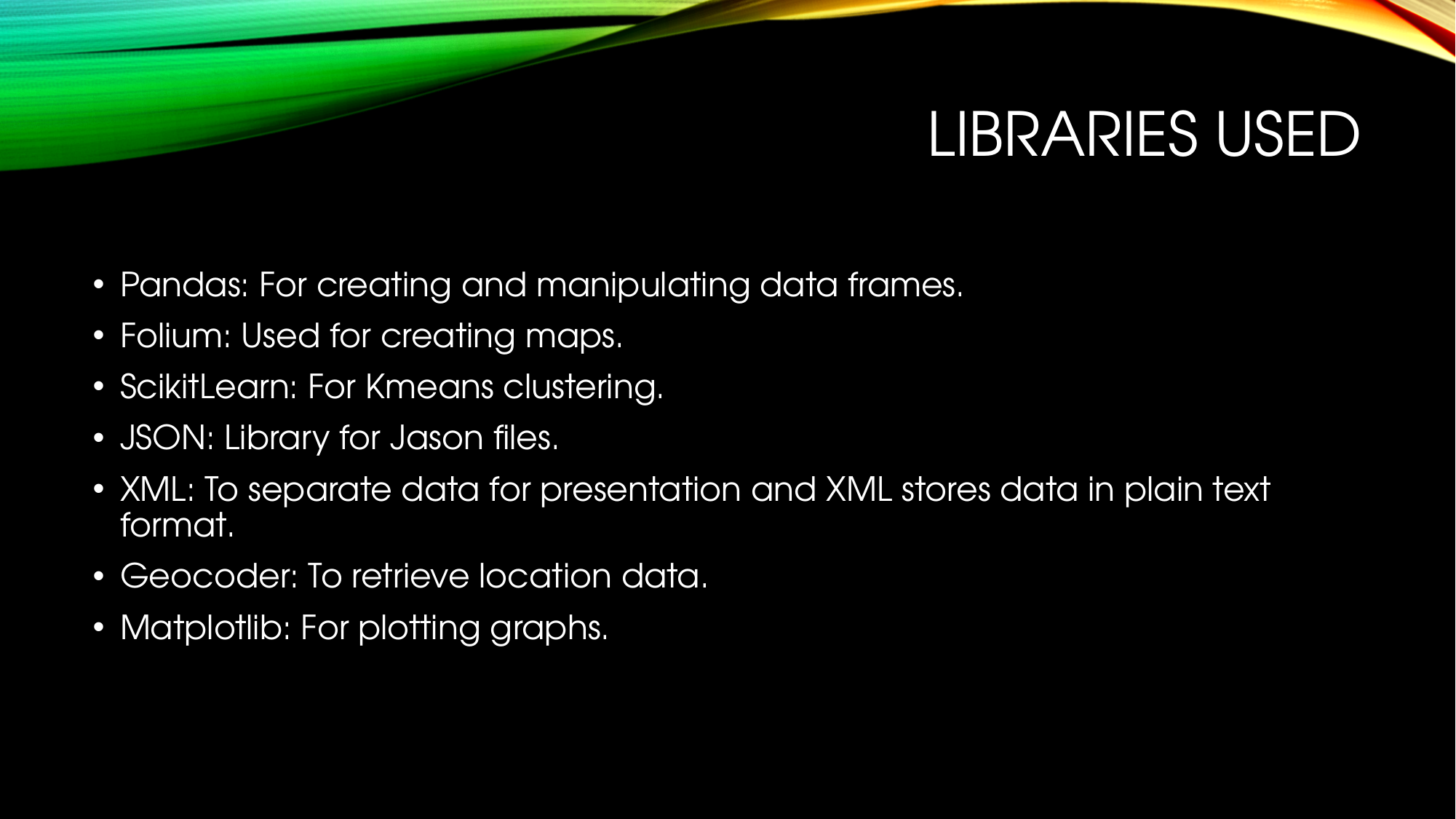

# Libraries Used
Pandas: For creating and manipulating data frames.
Folium: Used for creating maps.
ScikitLearn: For Kmeans clustering.
JSON: Library for Jason files.
XML: To separate data for presentation and XML stores data in plain text format.
Geocoder: To retrieve location data.
Matplotlib: For plotting graphs.